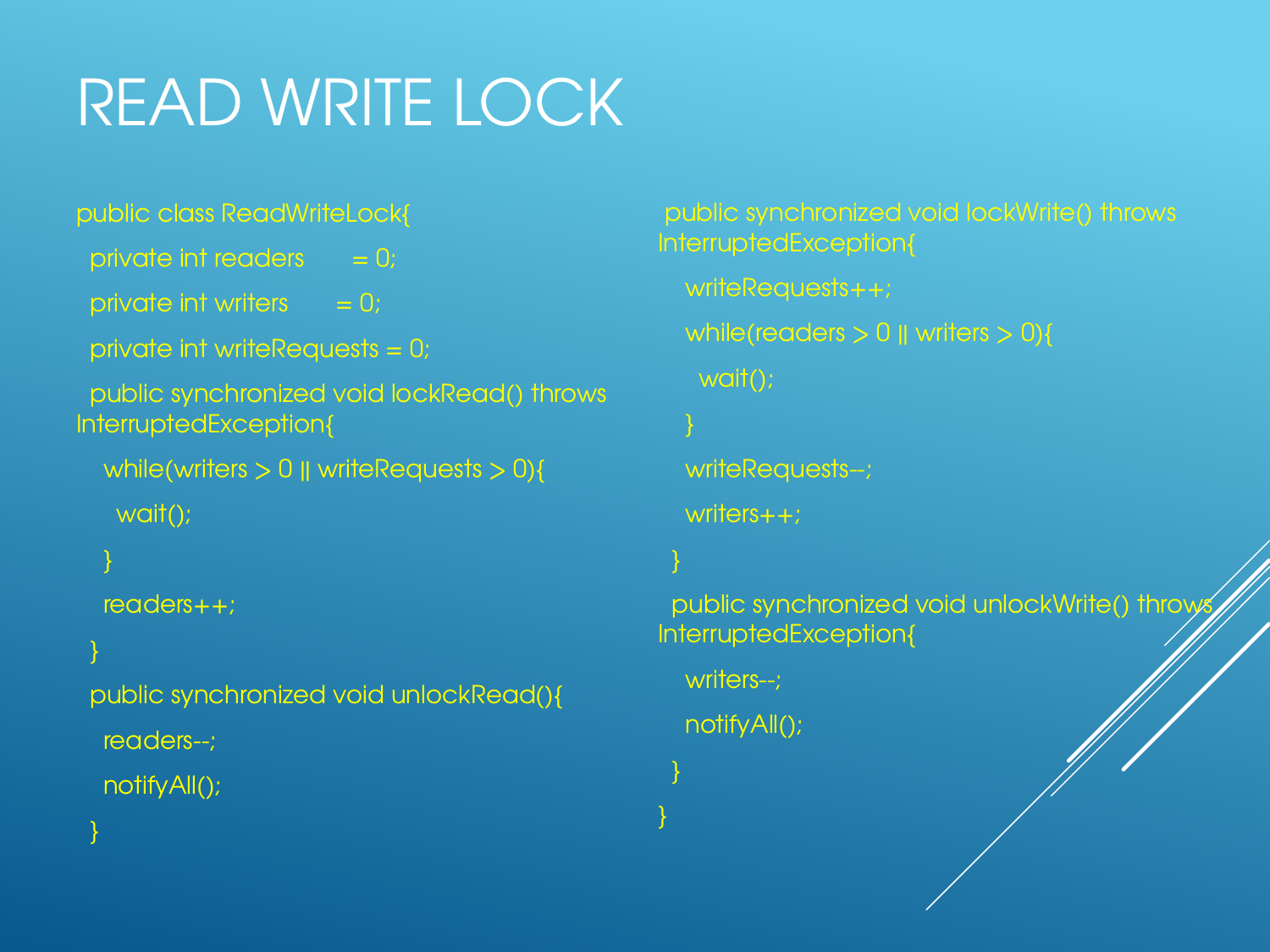

# Read Write LOCK
 public synchronized void lockWrite() throws InterruptedException{
    writeRequests++;
    while(readers > 0 || writers > 0){
      wait();
    }
    writeRequests--;
    writers++;
  }
  public synchronized void unlockWrite() throws InterruptedException{
    writers--;
    notifyAll();
  }
}
public class ReadWriteLock{
  private int readers       = 0;
  private int writers       = 0;
  private int writeRequests = 0;
  public synchronized void lockRead() throws InterruptedException{
    while(writers > 0 || writeRequests > 0){
      wait();
    }
    readers++;
  }
  public synchronized void unlockRead(){
    readers--;
    notifyAll();
  }